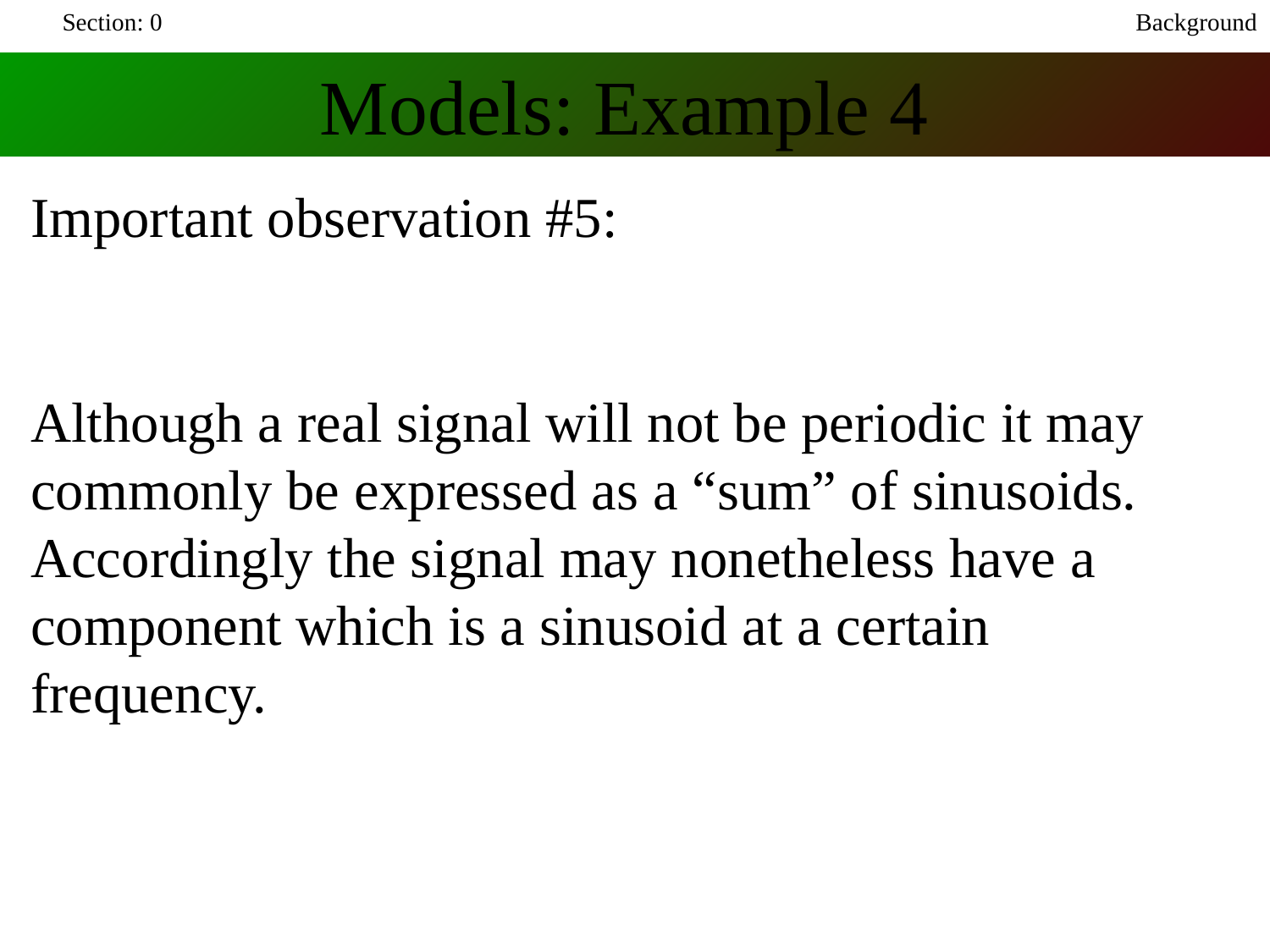

Section: 0
Background
Models: Example 4

Important observation #5:
Although a real signal will not be periodic it may commonly be expressed as a “sum” of sinusoids. Accordingly the signal may nonetheless have a component which is a sinusoid at a certain frequency.